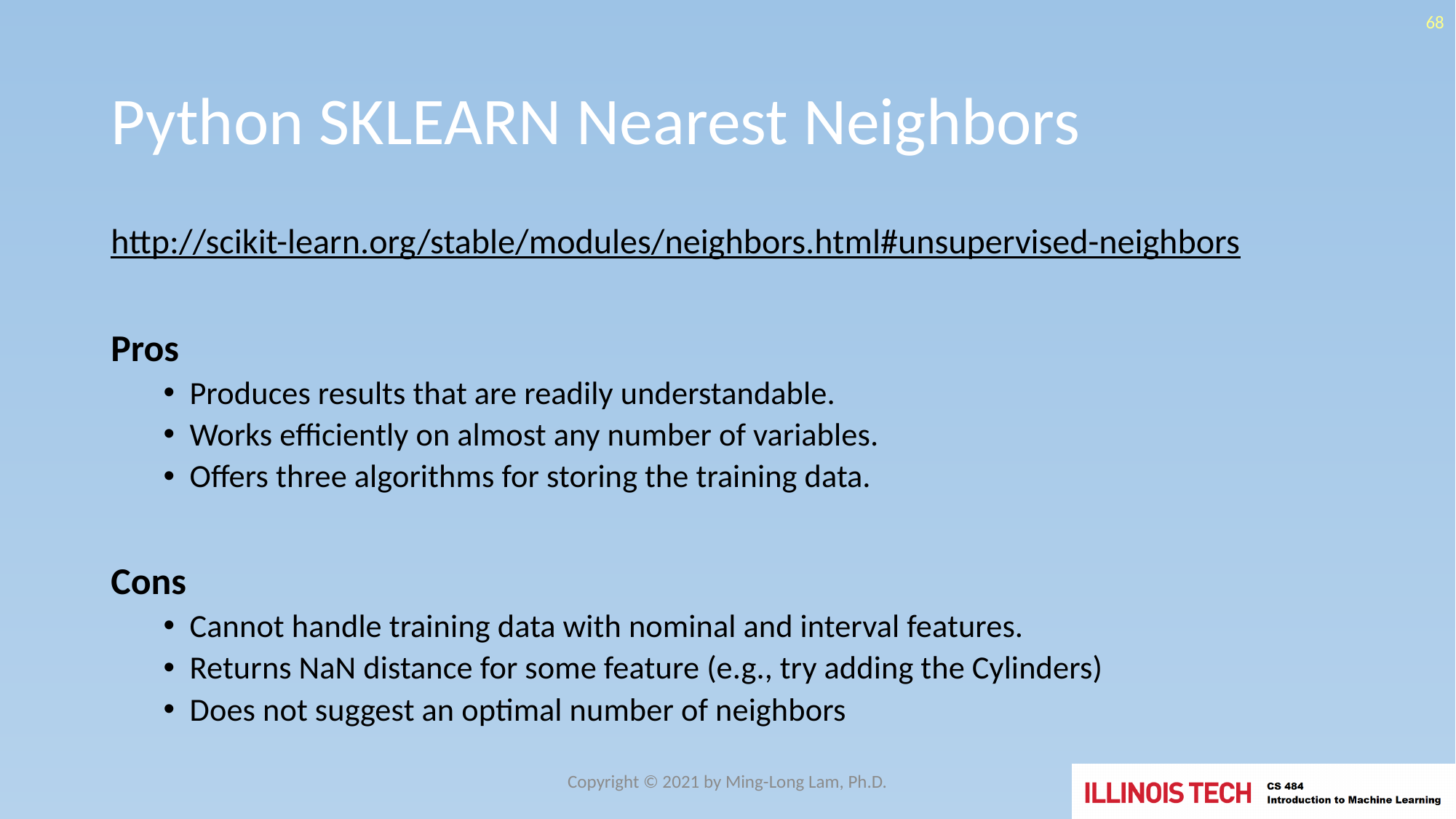

68
# Python SKLEARN Nearest Neighbors
http://scikit-learn.org/stable/modules/neighbors.html#unsupervised-neighbors

Pros
Produces results that are readily understandable.
Works efficiently on almost any number of variables.
Offers three algorithms for storing the training data.

Cons
Cannot handle training data with nominal and interval features.
Returns NaN distance for some feature (e.g., try adding the Cylinders)
Does not suggest an optimal number of neighbors

Copyright © 2021 by Ming-Long Lam, Ph.D.